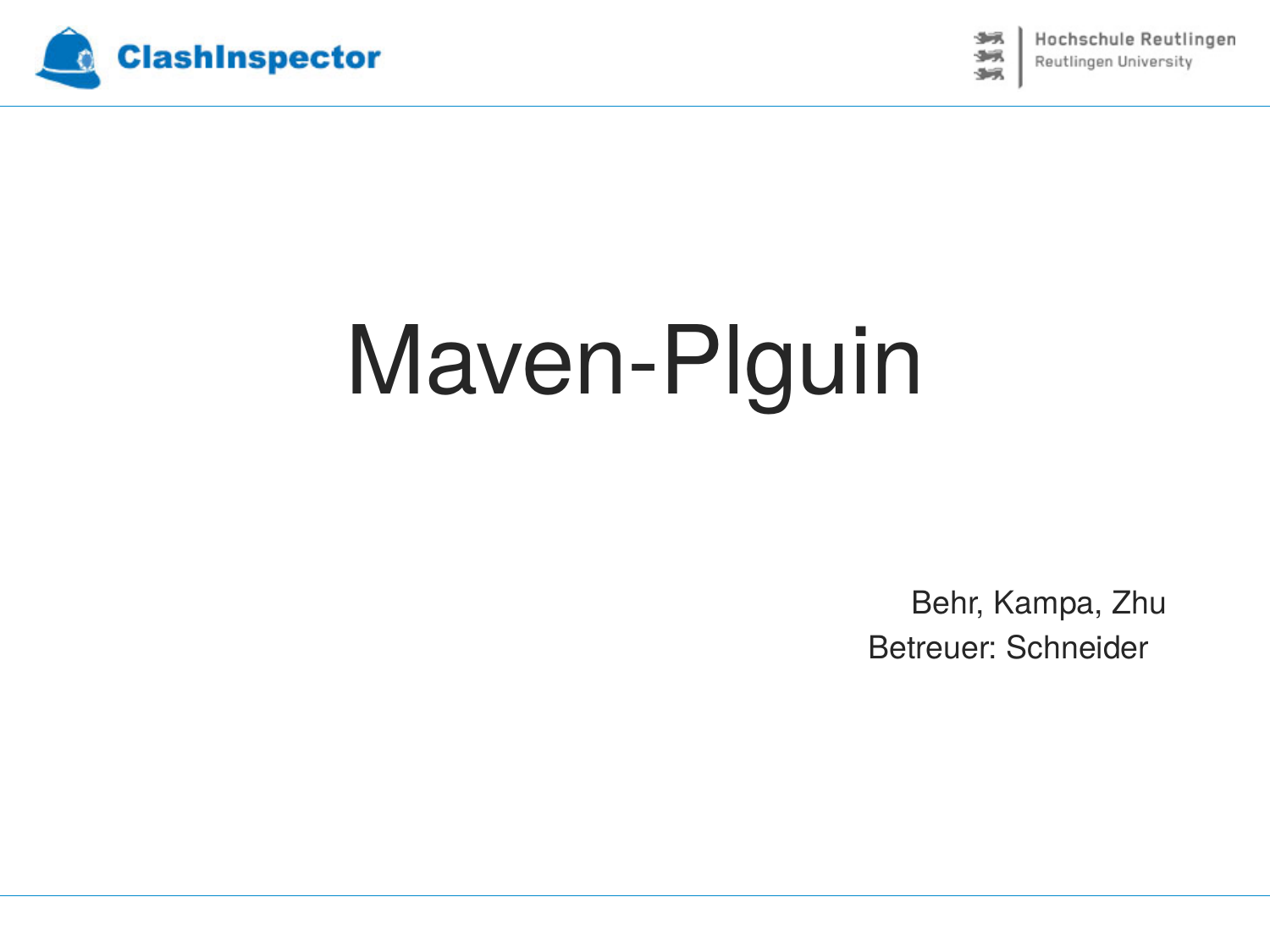

# Maven-Plguin
Behr, Kampa, Zhu
Betreuer: Schneider